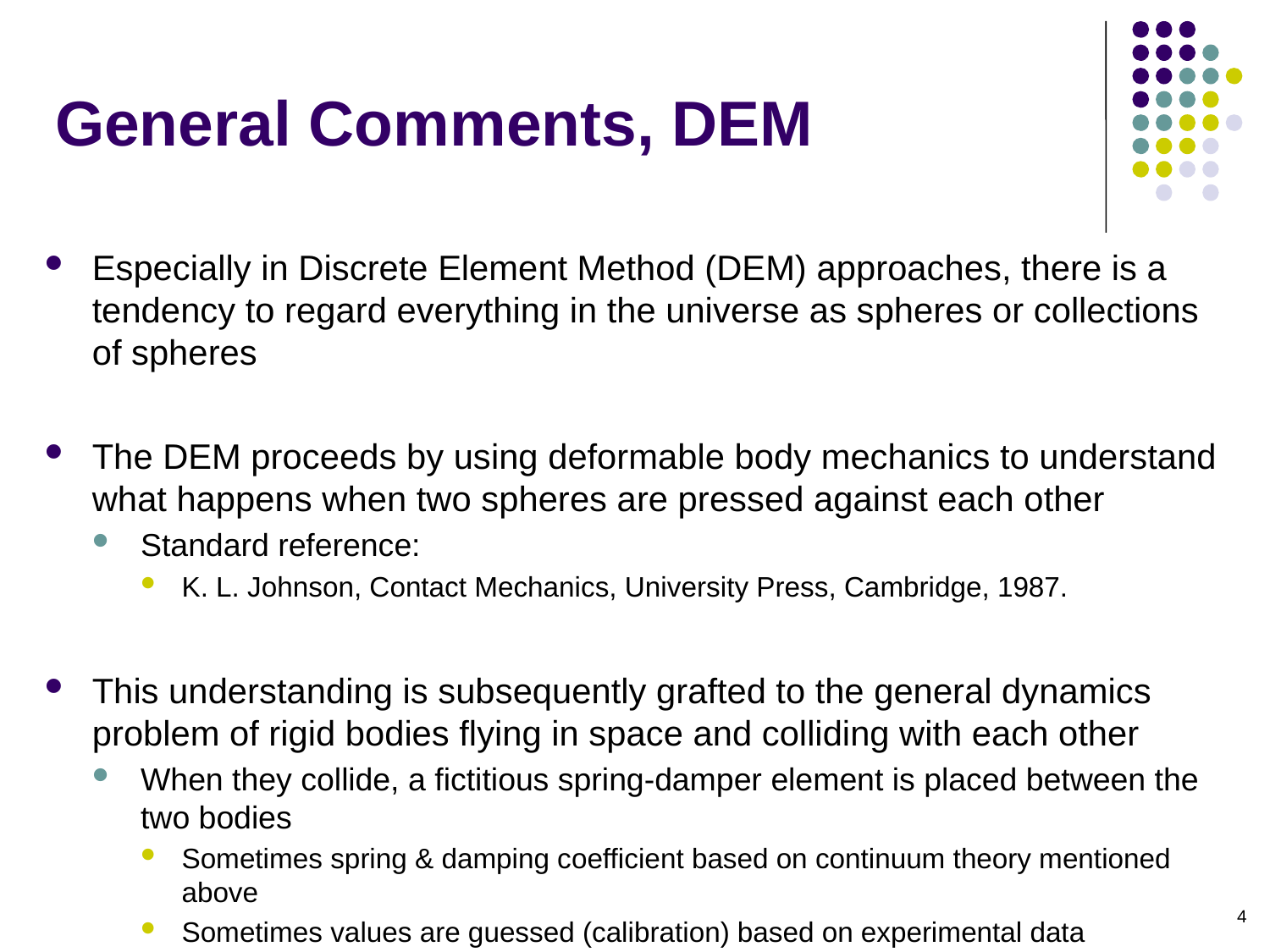

# General Comments, DEM
Especially in Discrete Element Method (DEM) approaches, there is a tendency to regard everything in the universe as spheres or collections of spheres

The DEM proceeds by using deformable body mechanics to understand what happens when two spheres are pressed against each other
Standard reference:
K. L. Johnson, Contact Mechanics, University Press, Cambridge, 1987.

This understanding is subsequently grafted to the general dynamics problem of rigid bodies flying in space and colliding with each other
When they collide, a fictitious spring-damper element is placed between the two bodies
Sometimes spring & damping coefficient based on continuum theory mentioned above
Sometimes values are guessed (calibration) based on experimental data
4